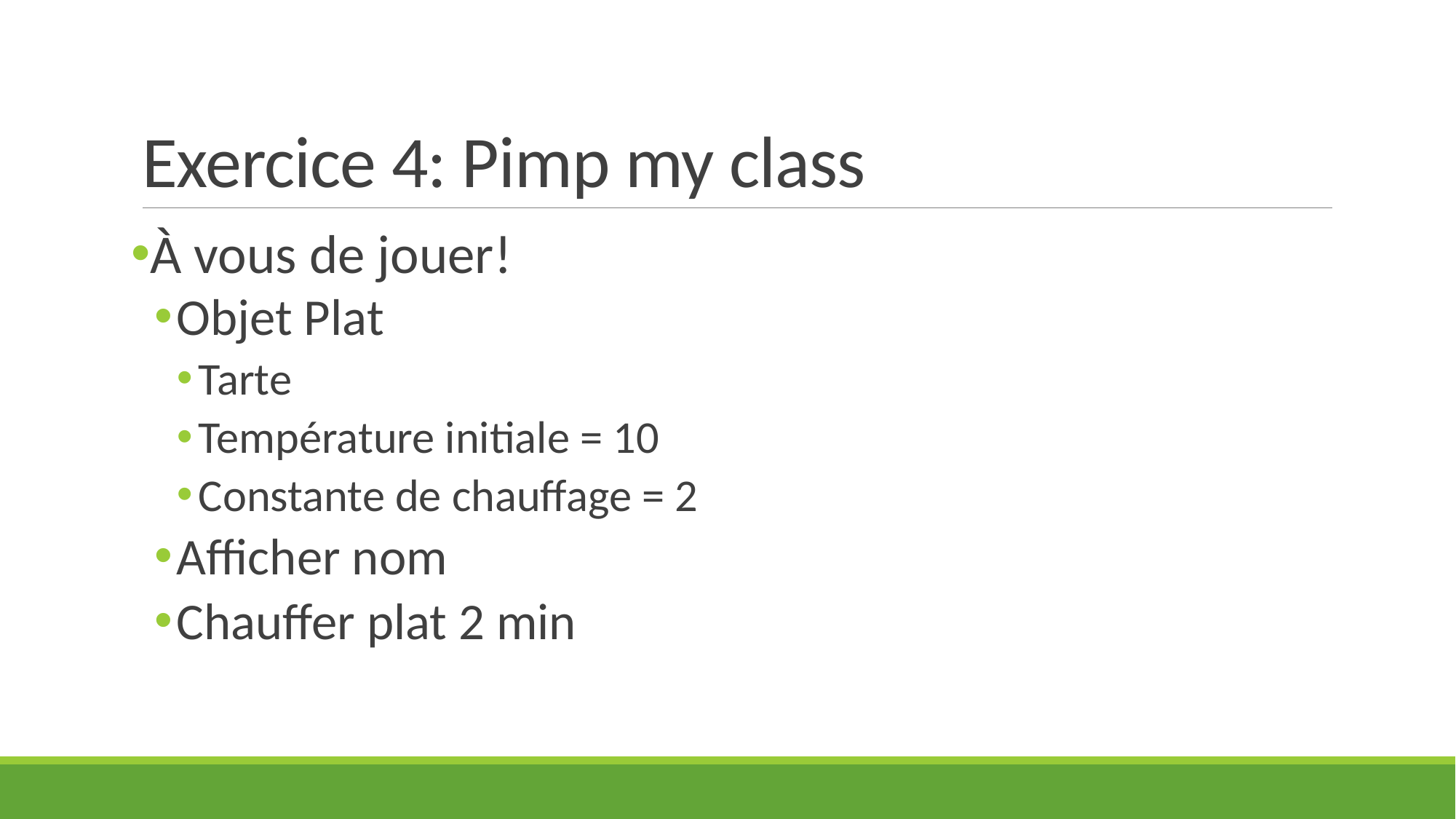

# Exercice 4: Pimp my class
À vous de jouer!
Objet Plat
Tarte
Température initiale = 10
Constante de chauffage = 2
Afficher nom
Chauffer plat 2 min